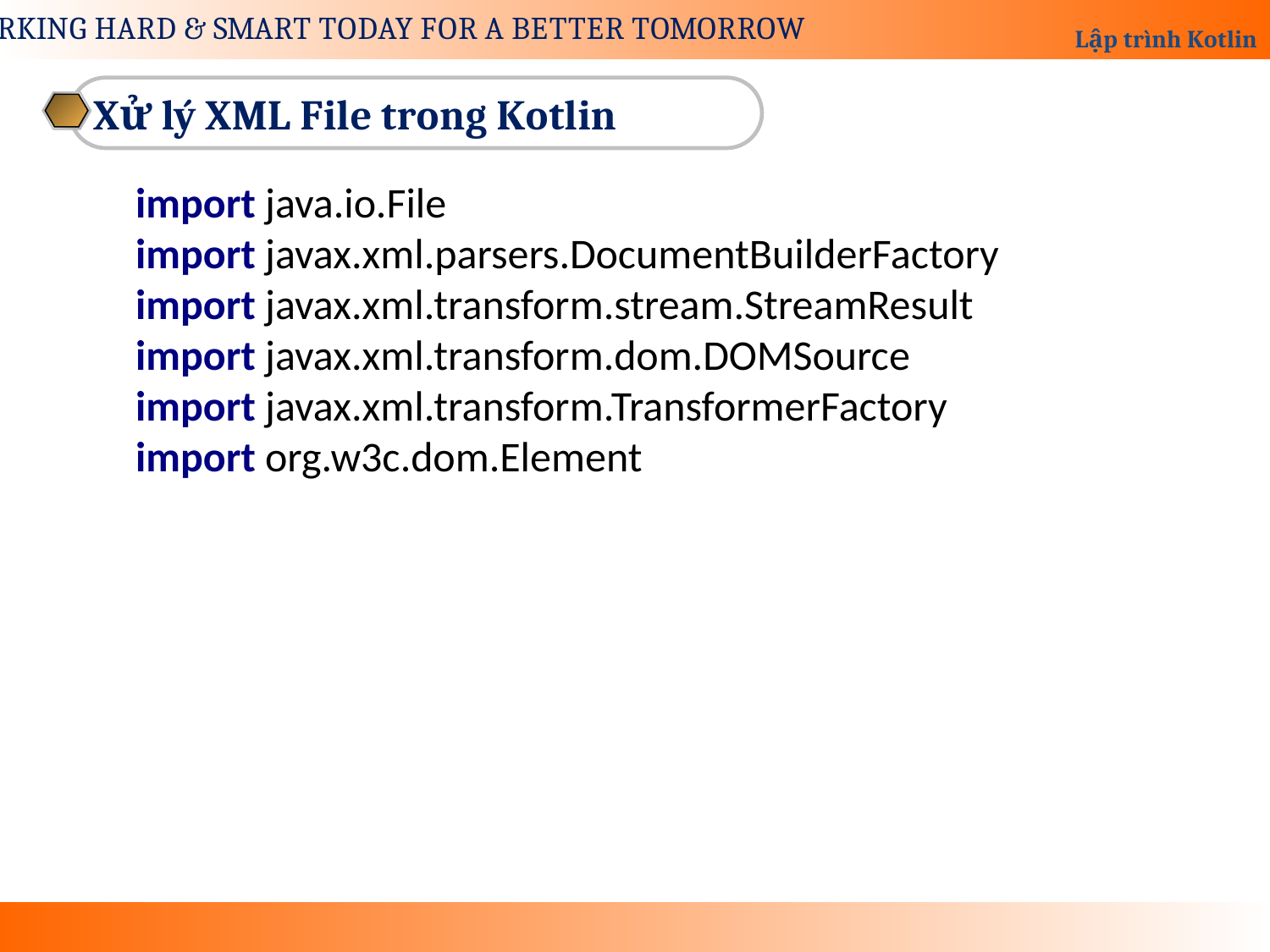

Xử lý XML File trong Kotlin

import java.io.File
import javax.xml.parsers.DocumentBuilderFactory
import javax.xml.transform.stream.StreamResult
import javax.xml.transform.dom.DOMSource
import javax.xml.transform.TransformerFactory
import org.w3c.dom.Element